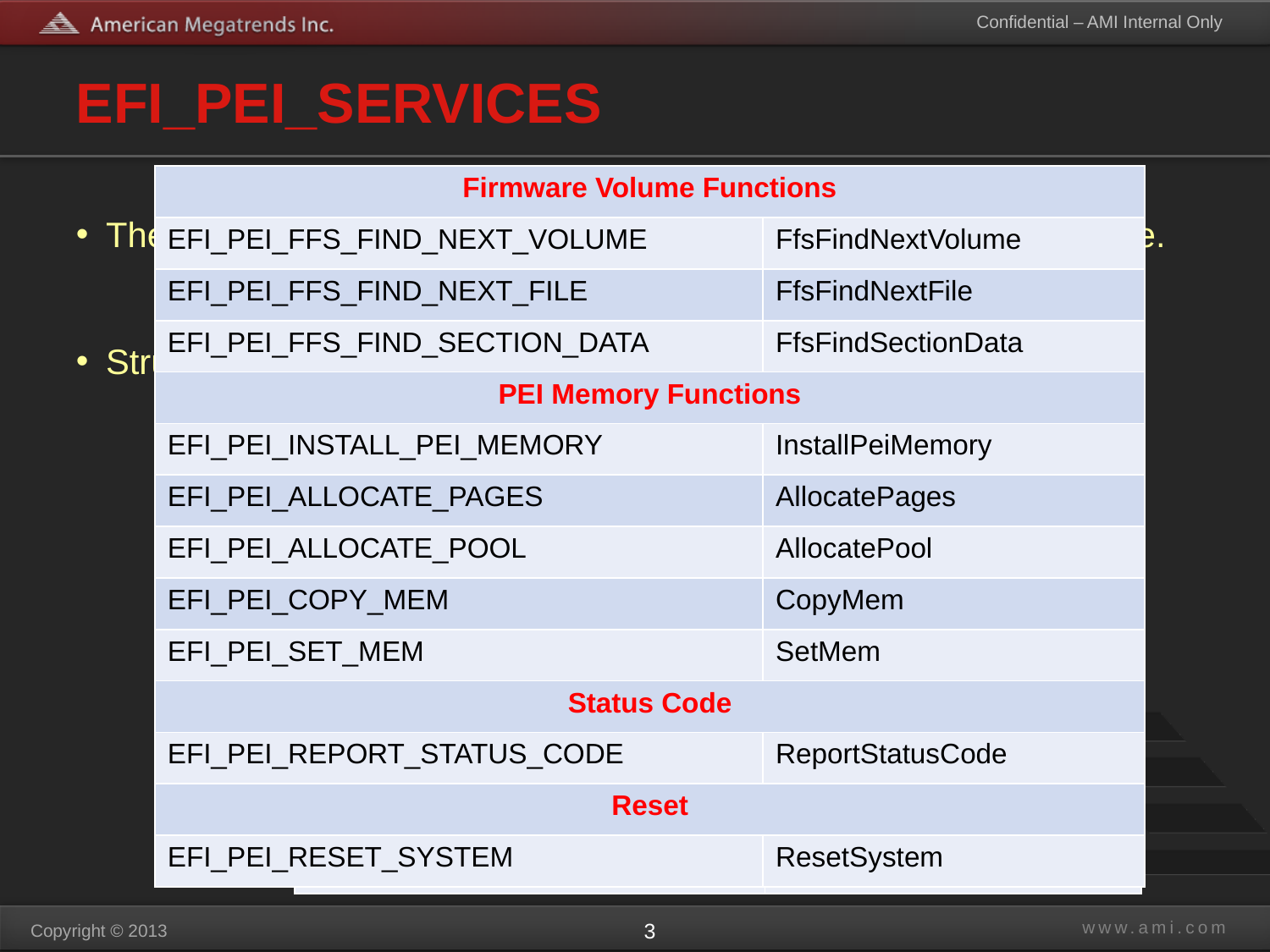

# EFI_PEI_SERVICES
| Firmware Volume Functions |  |
| --- | --- |
| EFI\_PEI\_FFS\_FIND\_NEXT\_VOLUME | FfsFindNextVolume |
| EFI\_PEI\_FFS\_FIND\_NEXT\_FILE | FfsFindNextFile |
| EFI\_PEI\_FFS\_FIND\_SECTION\_DATA | FfsFindSectionData |
| PEI Memory Functions |  |
| EFI\_PEI\_INSTALL\_PEI\_MEMORY | InstallPeiMemory |
| EFI\_PEI\_ALLOCATE\_PAGES | AllocatePages |
| EFI\_PEI\_ALLOCATE\_POOL | AllocatePool |
| EFI\_PEI\_COPY\_MEM | CopyMem |
| EFI\_PEI\_SET\_MEM | SetMem |
| Status Code |  |
| EFI\_PEI\_REPORT\_STATUS\_CODE | ReportStatusCode |
| Reset |  |
| EFI\_PEI\_RESET\_SYSTEM | ResetSystem |
The PEI Services Table includes a list of function pointers in a table.

Struct
| EFI\_TABLE\_HEADER | Hdr |
| --- | --- |
| PPI Functions |  |
| EFI\_PEI\_INSTALL\_PPI | InstallPpi |
| EFI\_PEI\_REINSTALL\_PPI | ReInstallPpi |
| EFI\_PEI\_LOCATE\_PPI | LocatePpi |
| EFI\_PEI\_NOTIFY\_PPI | NotifyPpi |
| Boot Mode Functions |  |
| EFI\_PEI\_GET\_BOOT\_MODE | GetBootMode |
| EFI\_PEI\_SET\_BOOT\_MODE | SetBootMode |
| HOB Functions |  |
| EFI\_PEI\_GET\_HOB\_LIST | GetHobList |
| EFI\_PEI\_CREATE\_HOB | CreateHob |